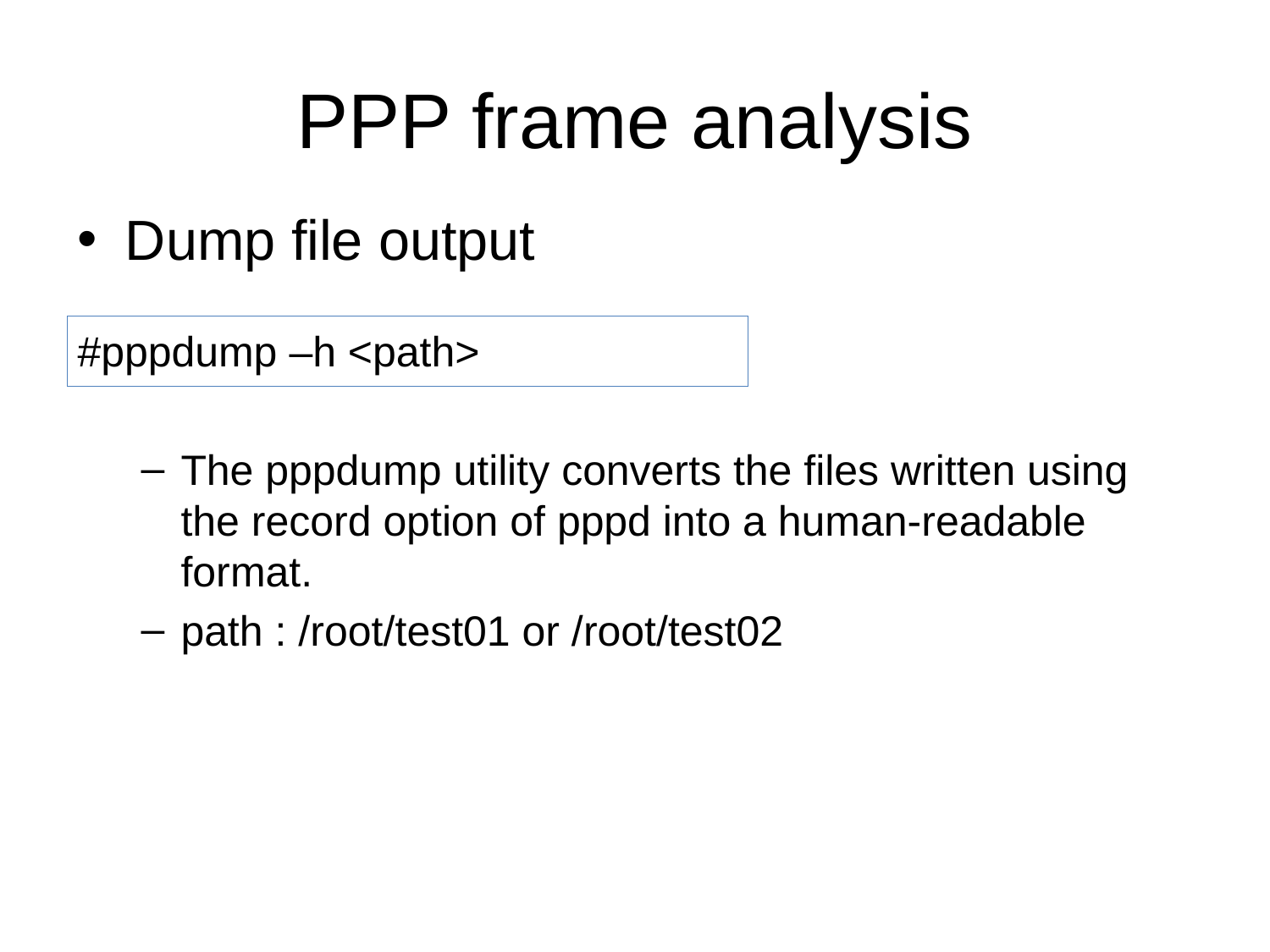

# PPP frame analysis
Dump file output

#pppdump –h <path>

The pppdump utility converts the files written using the record option of pppd into a human-readable format.
path : /root/test01 or /root/test02